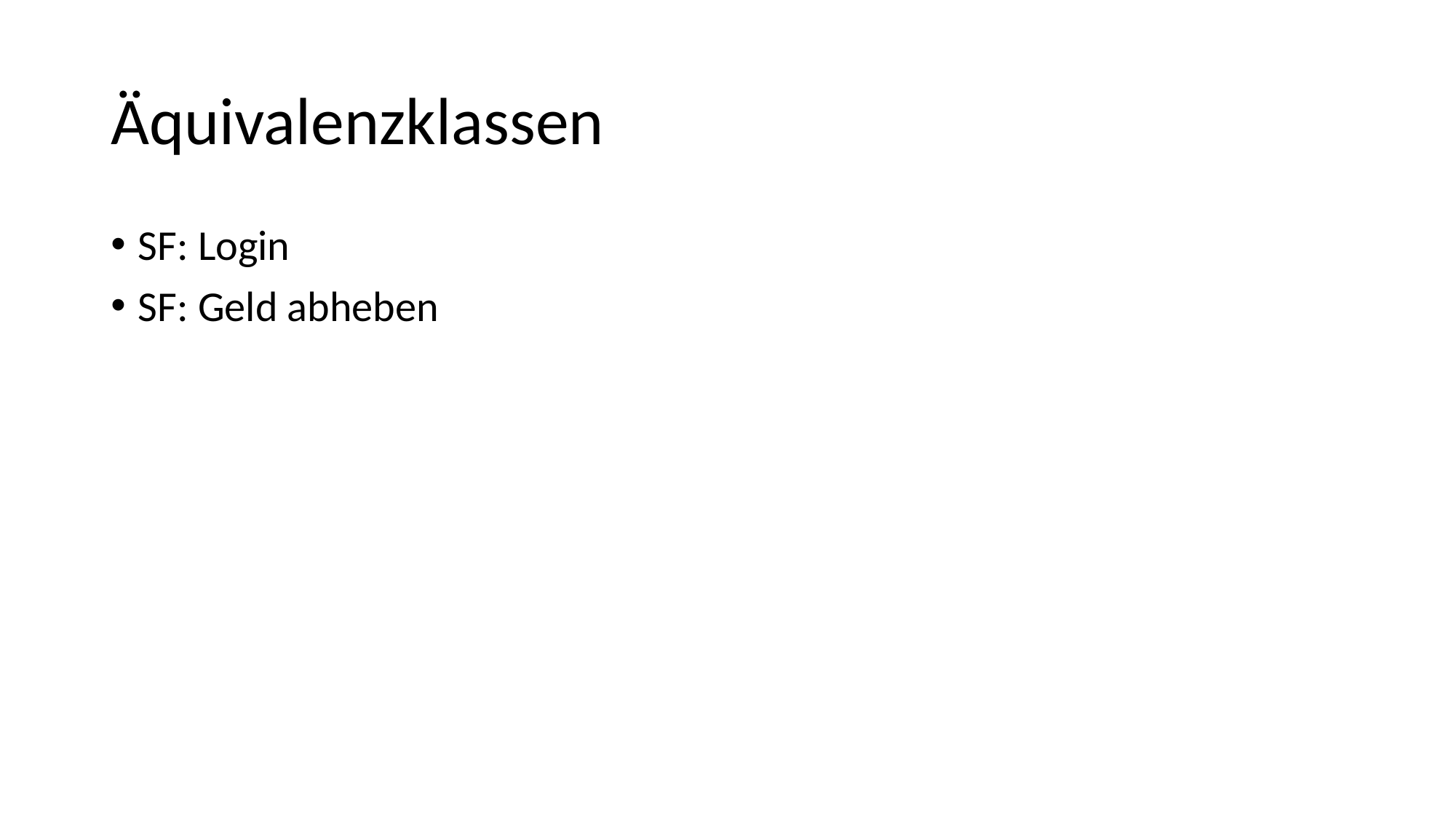

# Äquivalenzklassen
SF: Login
SF: Geld abheben